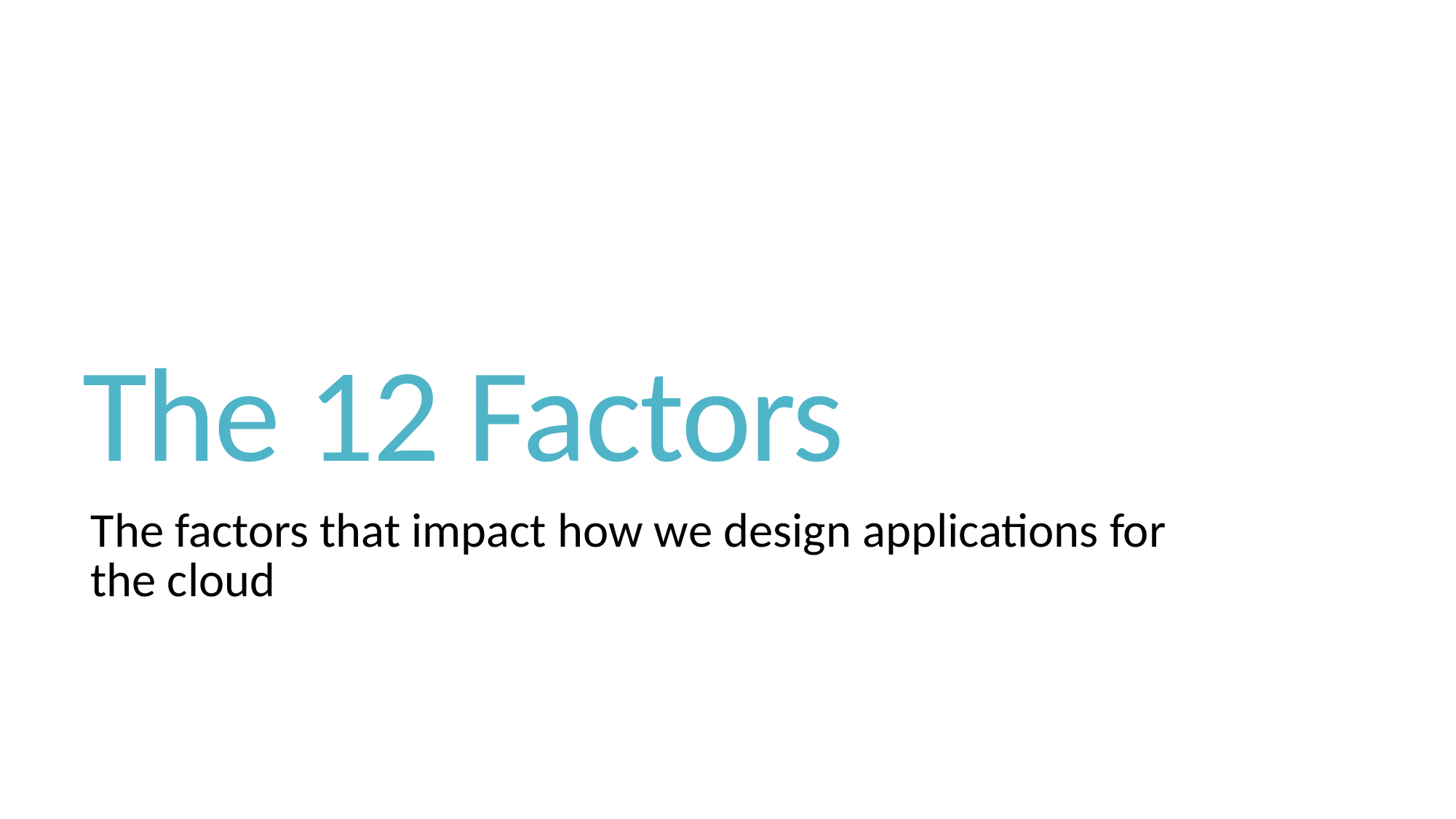

# The 12 Factors
The factors that impact how we design applications for the cloud